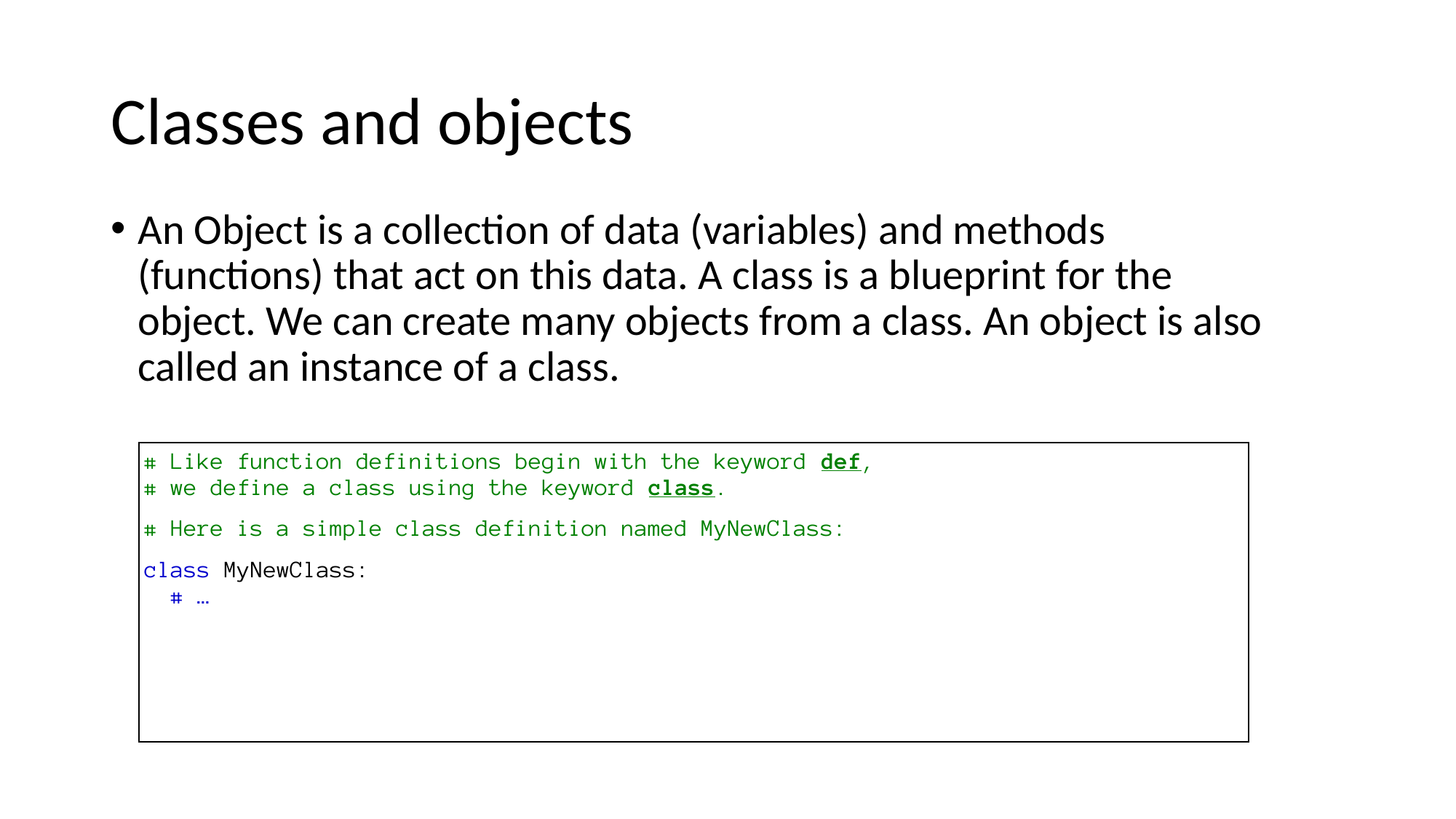

# Classes and objects
An Object is a collection of data (variables) and methods (functions) that act on this data. A class is a blueprint for the object. We can create many objects from a class. An object is also called an instance of a class.

# Like function definitions begin with the keyword def, # we define a class using the keyword class.
# Here is a simple class definition named MyNewClass:
class MyNewClass:
  # …